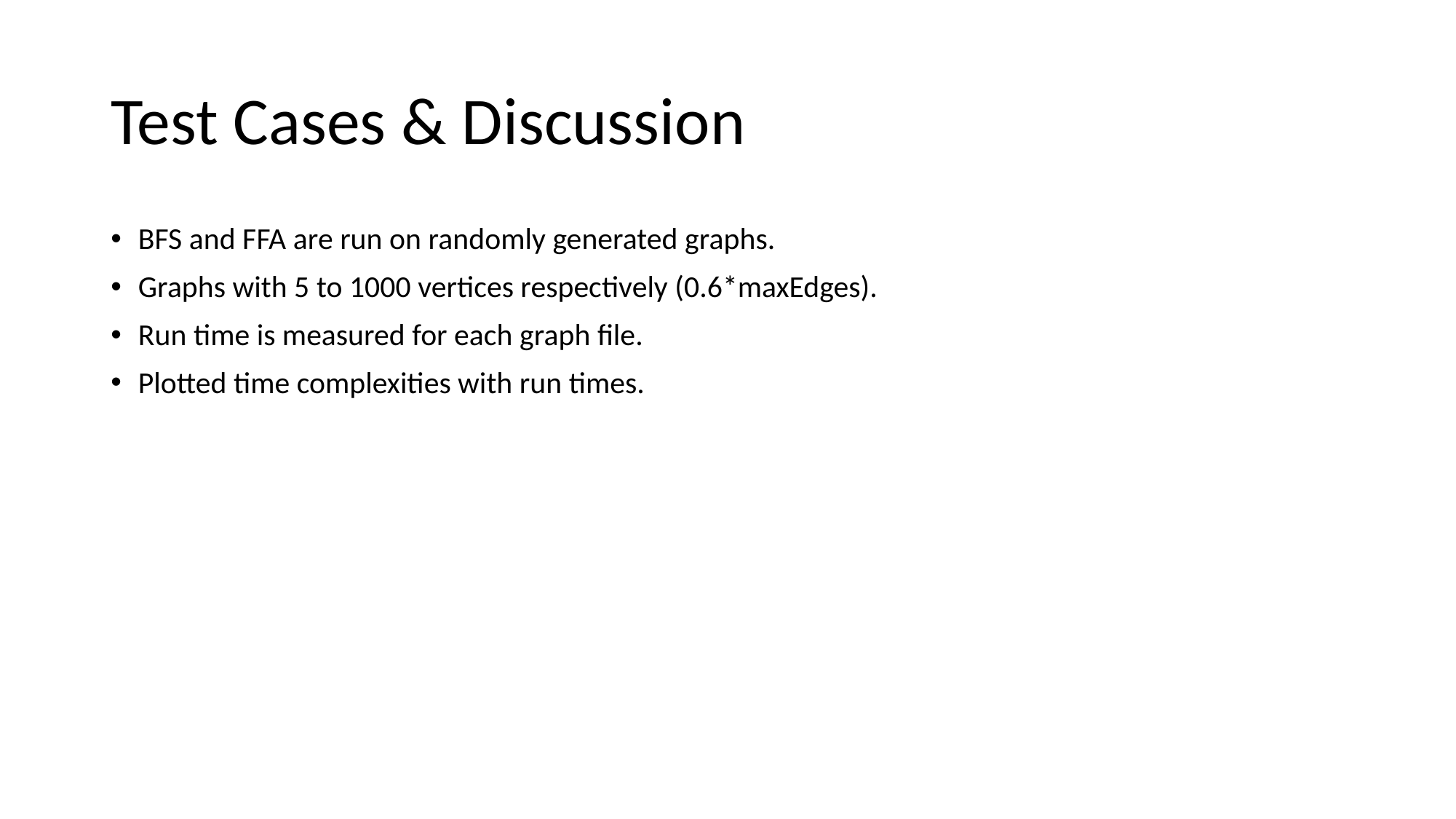

# Test Cases & Discussion
BFS and FFA are run on randomly generated graphs.
Graphs with 5 to 1000 vertices respectively (0.6*maxEdges).
Run time is measured for each graph file.
Plotted time complexities with run times.